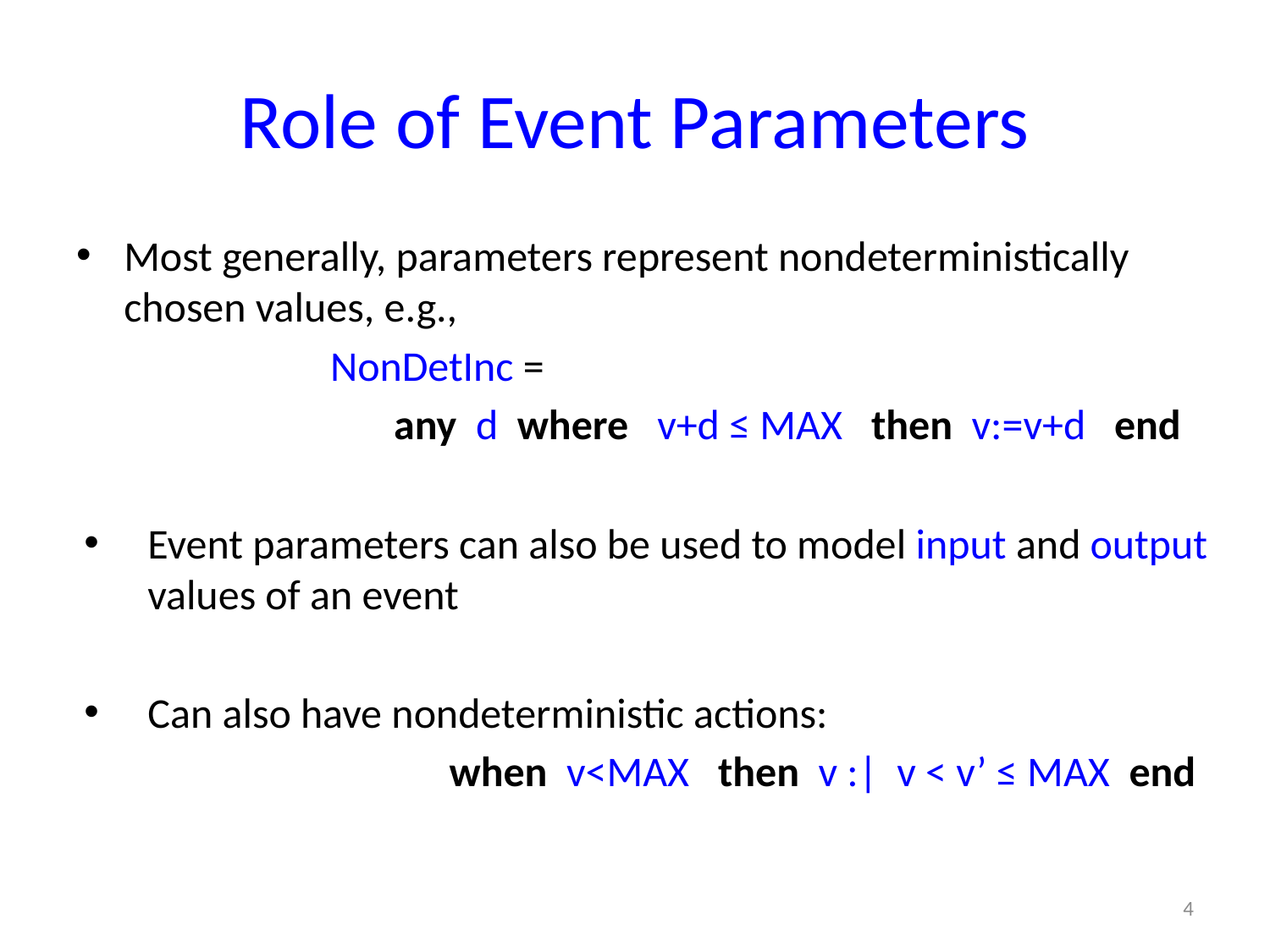

# Role of Event Parameters
Most generally, parameters represent nondeterministically chosen values, e.g.,
		NonDetInc =
		any  d  where   v+d ≤ MAX   then  v:=v+d   end

Event parameters can also be used to model input and output values of an event

Can also have nondeterministic actions:
		when  v<MAX   then  v :|  v < v’ ≤ MAX  end
4